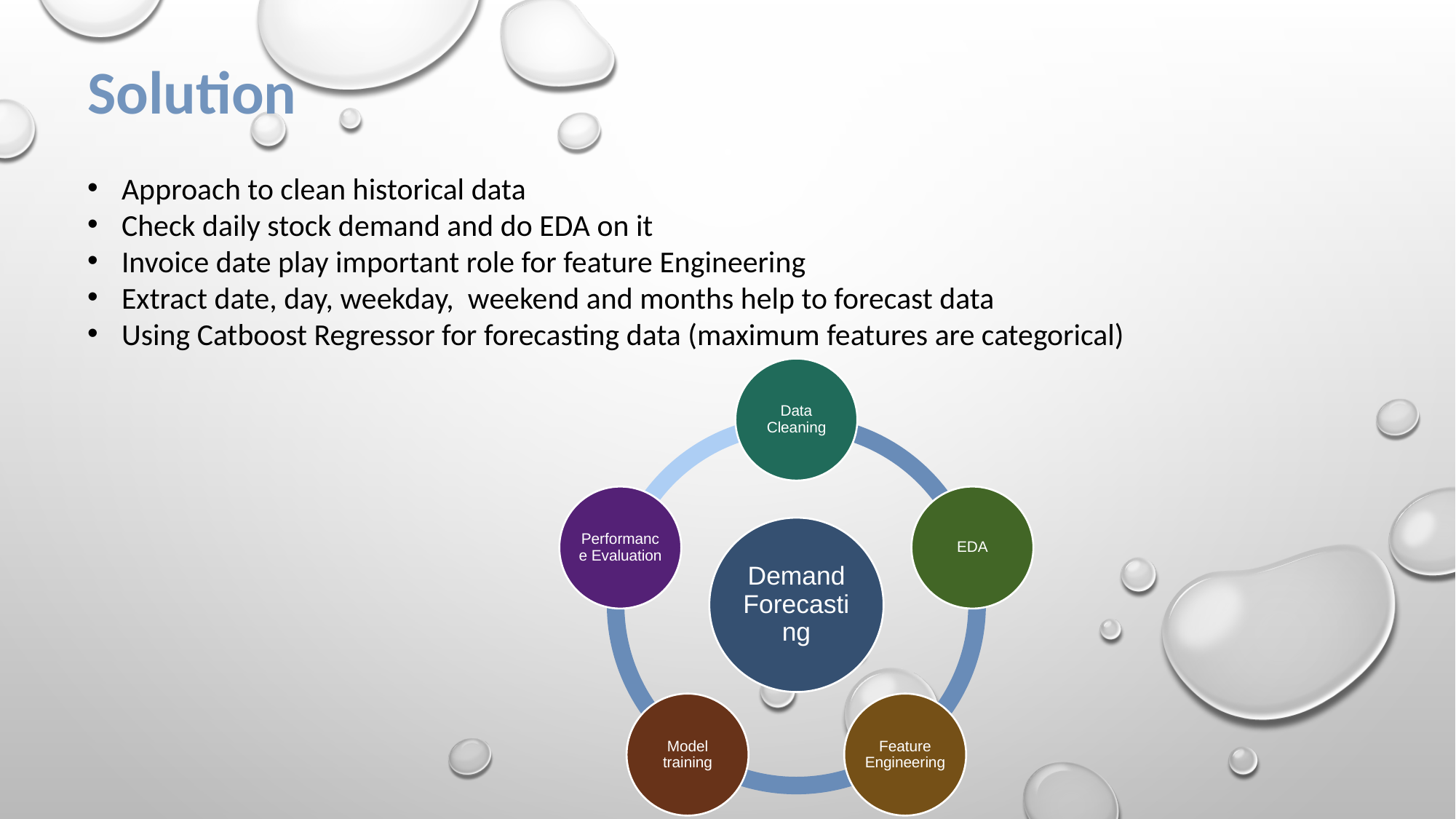

Solution
Approach to clean historical data
Check daily stock demand and do EDA on it
Invoice date play important role for feature Engineering
Extract date, day, weekday,  weekend and months help to forecast data
Using Catboost Regressor for forecasting data (maximum features are categorical)
Demand Forecasting
Data Cleaning
EDA
Feature Engineering
Model training
Performance Evaluation